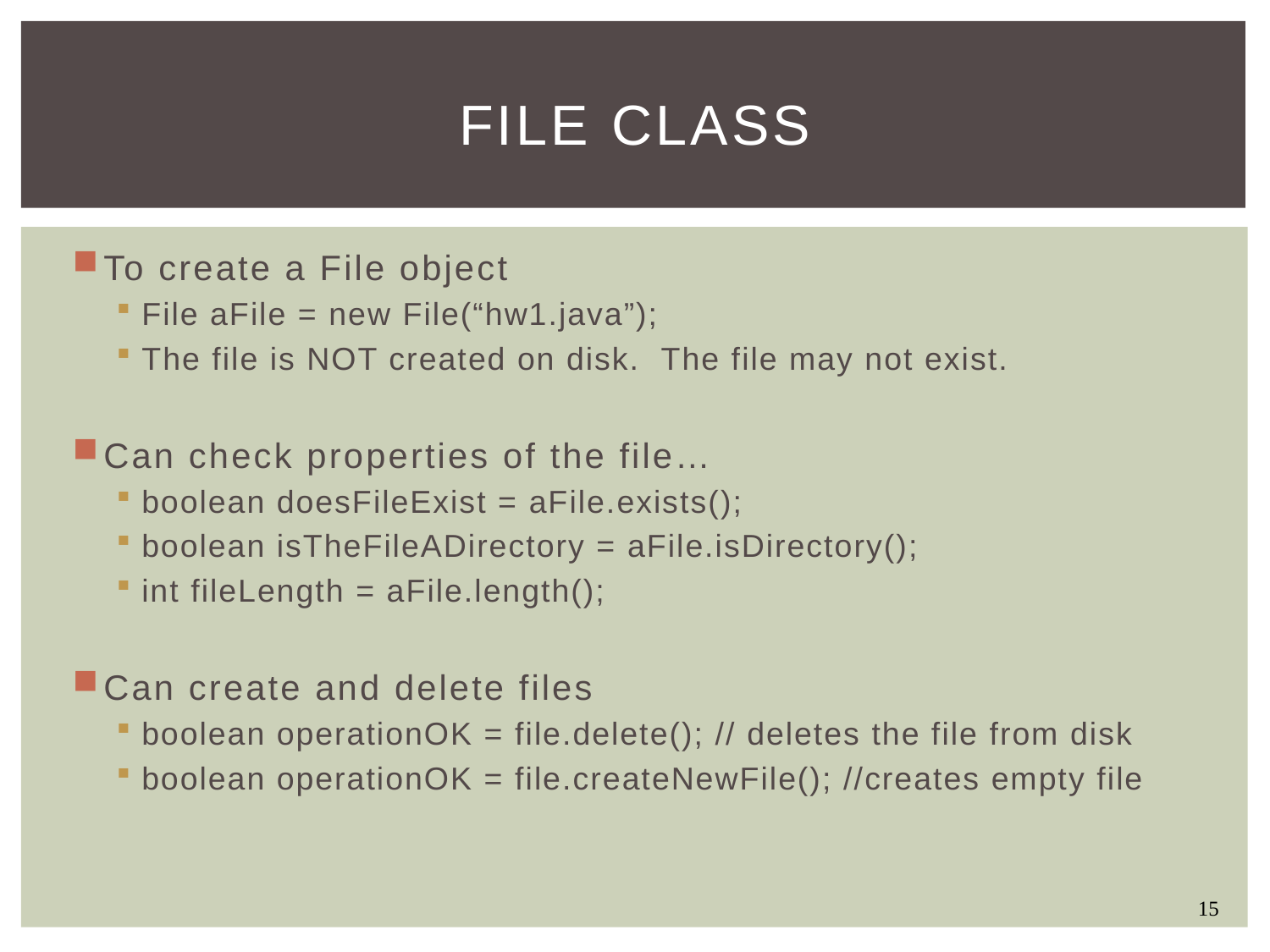

# File Class
To create a File object
File aFile = new File(“hw1.java”);
The file is NOT created on disk.  The file may not exist.

Can check properties of the file…
boolean doesFileExist = aFile.exists();
boolean isTheFileADirectory = aFile.isDirectory();
int fileLength = aFile.length();

Can create and delete files
boolean operationOK = file.delete(); // deletes the file from disk
boolean operationOK = file.createNewFile(); //creates empty file